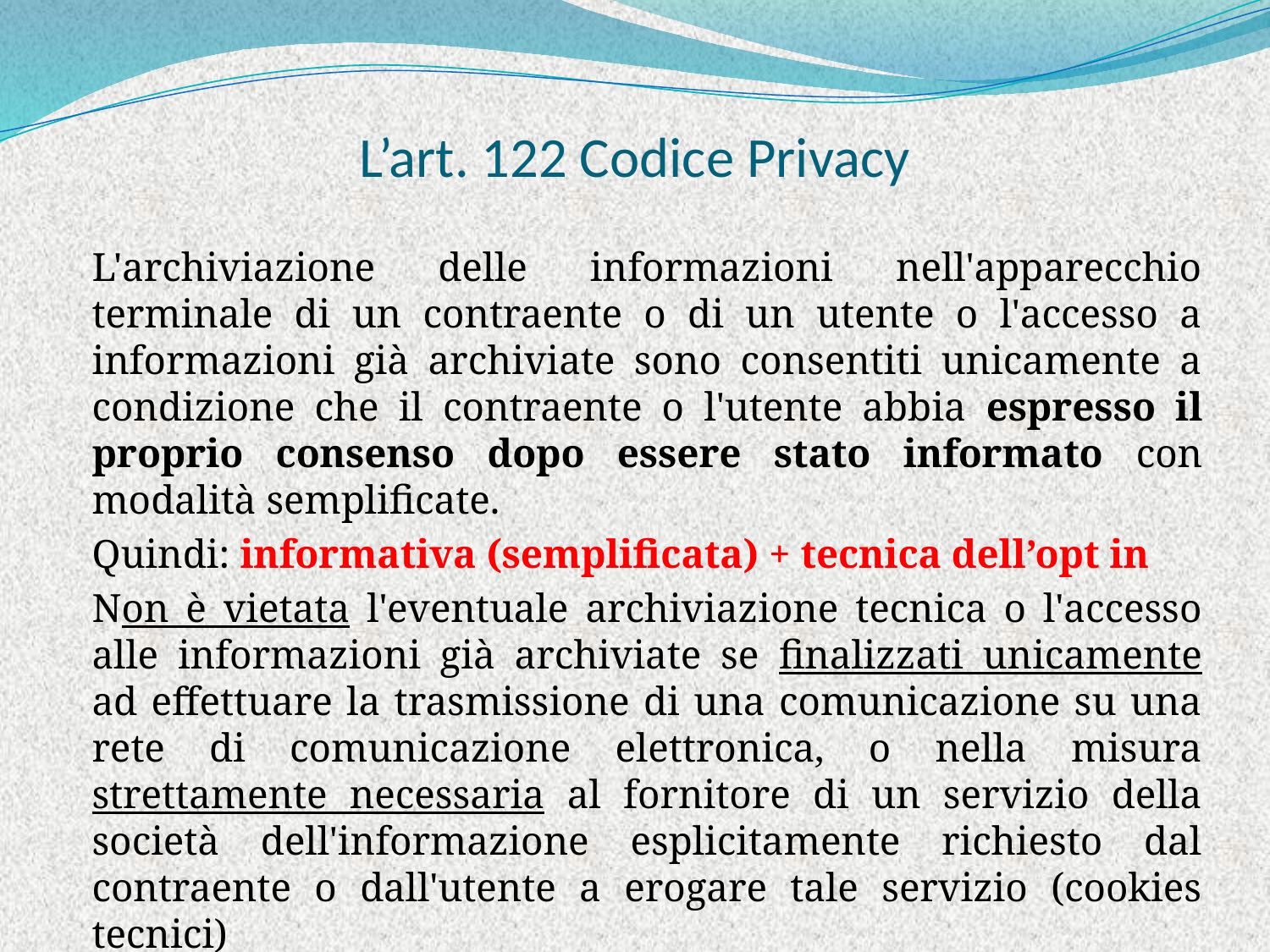

# L’art. 122 Codice Privacy
L'archiviazione delle informazioni nell'apparecchio terminale di un contraente o di un utente o l'accesso a informazioni già archiviate sono consentiti unicamente a condizione che il contraente o l'utente abbia espresso il proprio consenso dopo essere stato informato con modalità semplificate.
Quindi: informativa (semplificata) + tecnica dell’opt in
Non è vietata l'eventuale archiviazione tecnica o l'accesso alle informazioni già archiviate se finalizzati unicamente ad effettuare la trasmissione di una comunicazione su una rete di comunicazione elettronica, o nella misura strettamente necessaria al fornitore di un servizio della società dell'informazione esplicitamente richiesto dal contraente o dall'utente a erogare tale servizio (cookies tecnici)